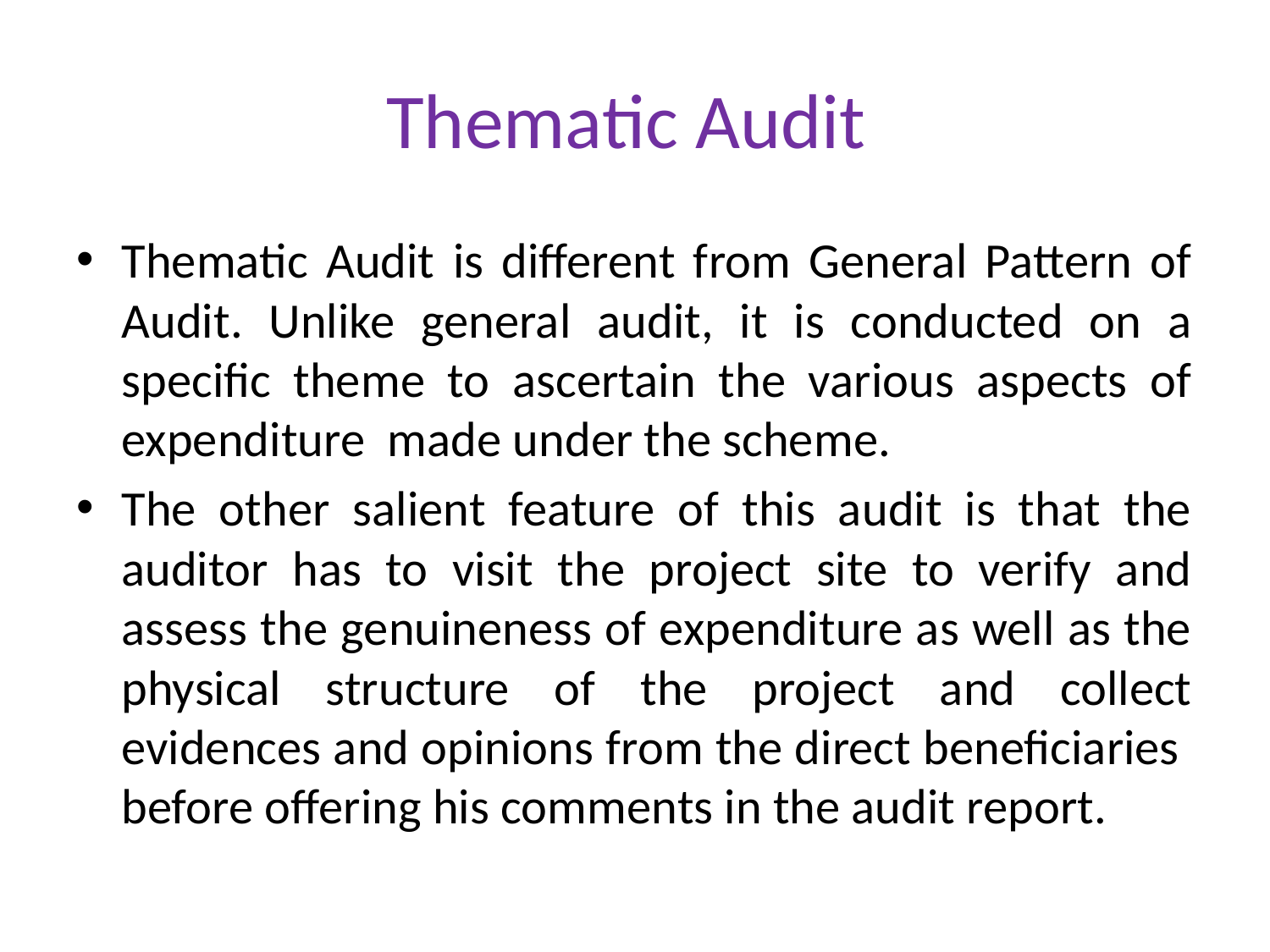

# Thematic Audit
Thematic Audit is different from General Pattern of Audit. Unlike general audit, it is conducted on a specific theme to ascertain the various aspects of expenditure  made under the scheme.
The other salient feature of this audit is that the auditor has to visit the project site to verify and assess the genuineness of expenditure as well as the physical structure of the project and collect evidences and opinions from the direct beneficiaries  before offering his comments in the audit report.